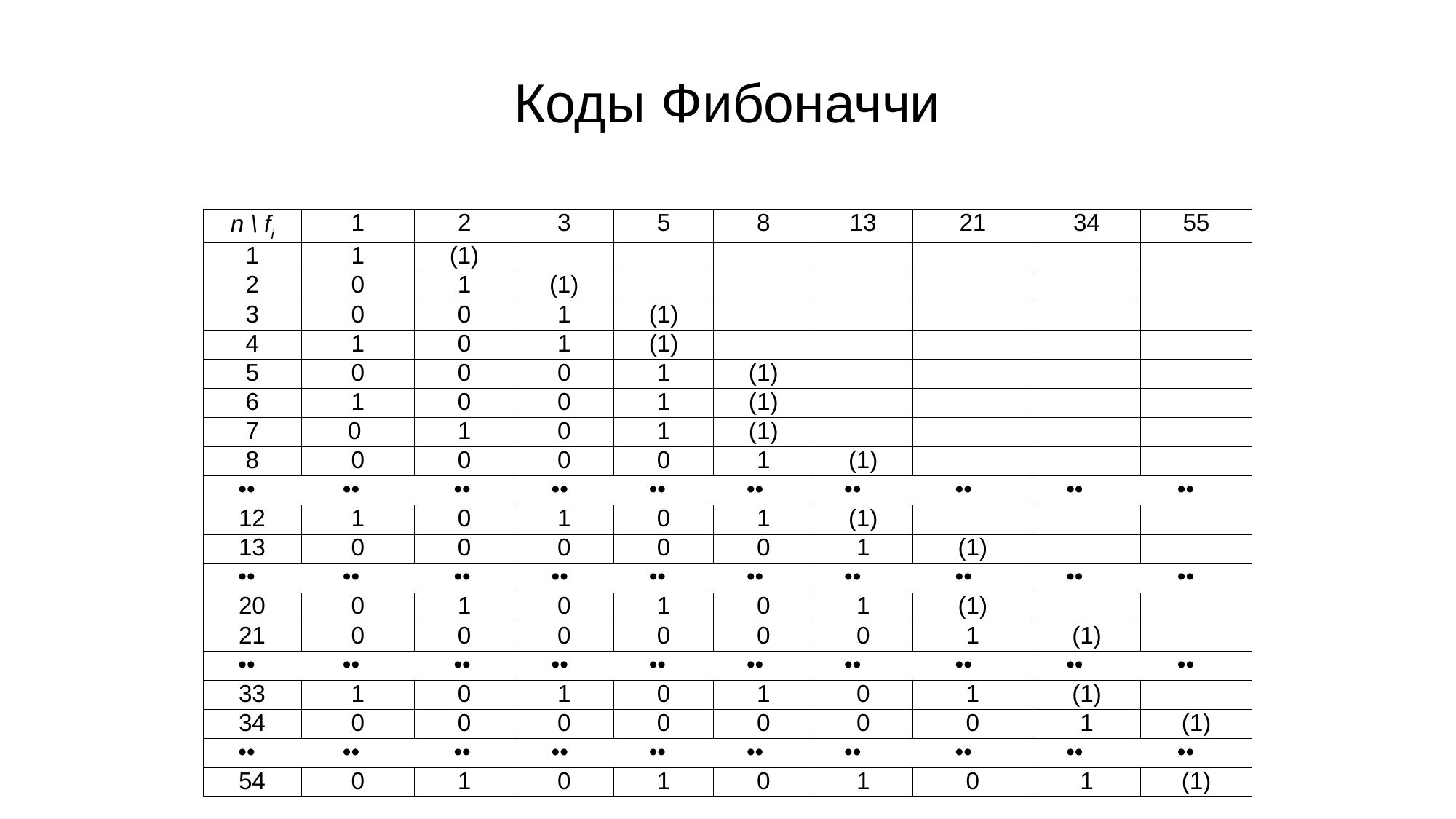

Коды Фибоначчи
| n \ fi | 1 | 2 | 3 | 5 | 8 | 13 | 21 | 34 | 55 |
| --- | --- | --- | --- | --- | --- | --- | --- | --- | --- |
| 1 | 1 | (1) |  |  |  |  |  |  |  |
| 2 | 0 | 1 | (1) |  |  |  |  |  |  |
| 3 | 0 | 0 | 1 | (1) |  |  |  |  |  |
| 4 | 1 | 0 | 1 | (1) |  |  |  |  |  |
| 5 | 0 | 0 | 0 | 1 | (1) |  |  |  |  |
| 6 | 1 | 0 | 0 | 1 | (1) |  |  |  |  |
| 7 | 0 | 1 | 0 | 1 | (1) |  |  |  |  |
| 8 | 0 | 0 | 0 | 0 | 1 | (1) |  |  |  |
| •• •• •• •• •• •• •• •• •• •• |  |  |  |  |  |  |  |  |  |
| 12 | 1 | 0 | 1 | 0 | 1 | (1) |  |  |  |
| 13 | 0 | 0 | 0 | 0 | 0 | 1 | (1) |  |  |
| •• •• •• •• •• •• •• •• •• •• |  |  |  |  |  |  |  |  |  |
| 20 | 0 | 1 | 0 | 1 | 0 | 1 | (1) |  |  |
| 21 | 0 | 0 | 0 | 0 | 0 | 0 | 1 | (1) |  |
| •• •• •• •• •• •• •• •• •• •• |  |  |  |  |  |  |  |  |  |
| 33 | 1 | 0 | 1 | 0 | 1 | 0 | 1 | (1) |  |
| 34 | 0 | 0 | 0 | 0 | 0 | 0 | 0 | 1 | (1) |
| •• •• •• •• •• •• •• •• •• •• |  |  |  |  |  |  |  |  |  |
| 54 | 0 | 1 | 0 | 1 | 0 | 1 | 0 | 1 | (1) |